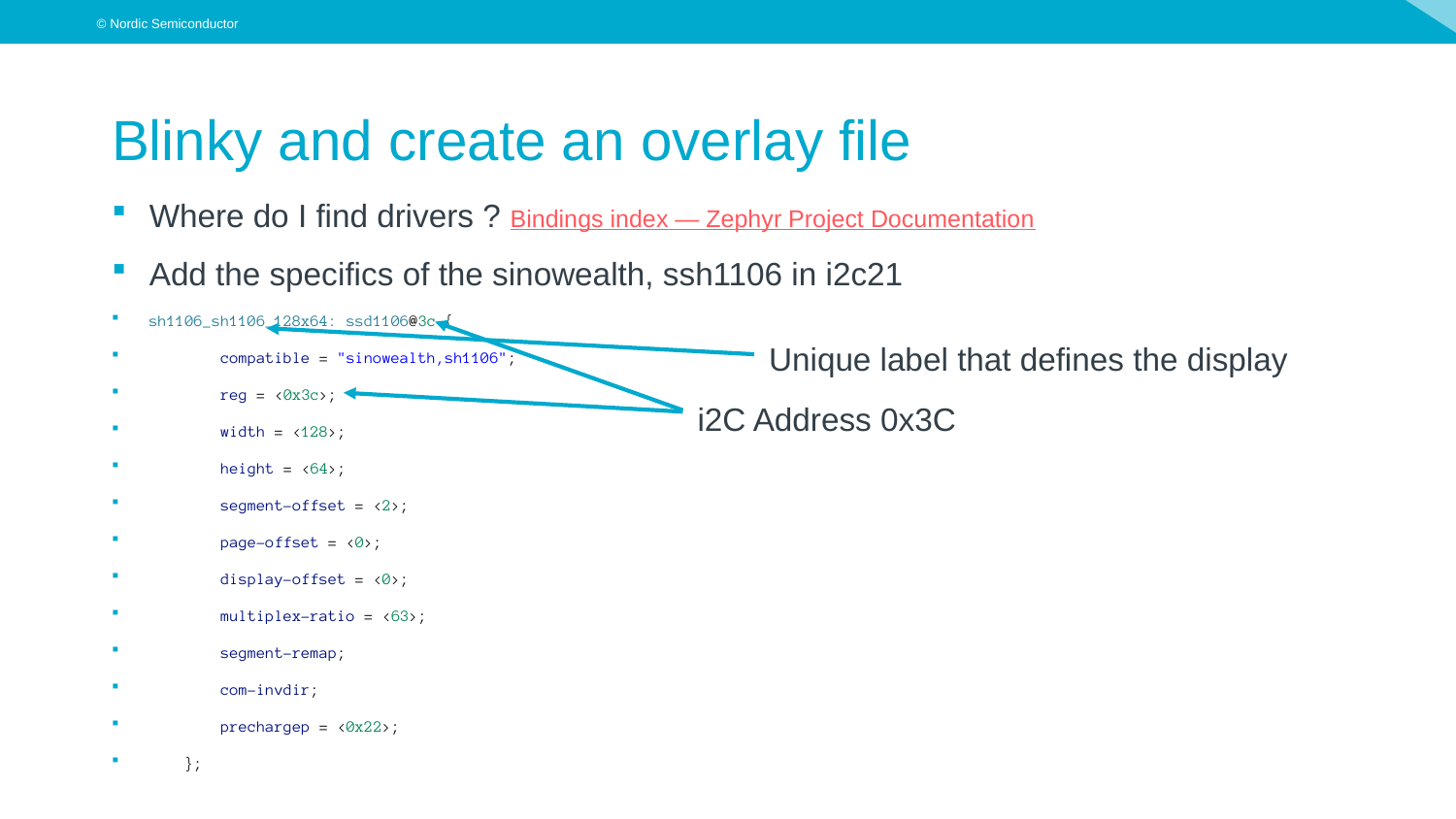

# Blinky and create an overlay file
Where do I find drivers ? Bindings index — Zephyr Project Documentation
Add the specifics of the sinowealth, ssh1106 in i2c21
sh1106_sh1106_128x64: ssd1106@3c {
        compatible = "sinowealth,sh1106";
        reg = <0x3c>;
        width = <128>;
        height = <64>;
        segment-offset = <2>;
        page-offset = <0>;
        display-offset = <0>;
        multiplex-ratio = <63>;
        segment-remap;
        com-invdir;
        prechargep = <0x22>;
    };

Unique label that defines the display
i2C Address 0x3C